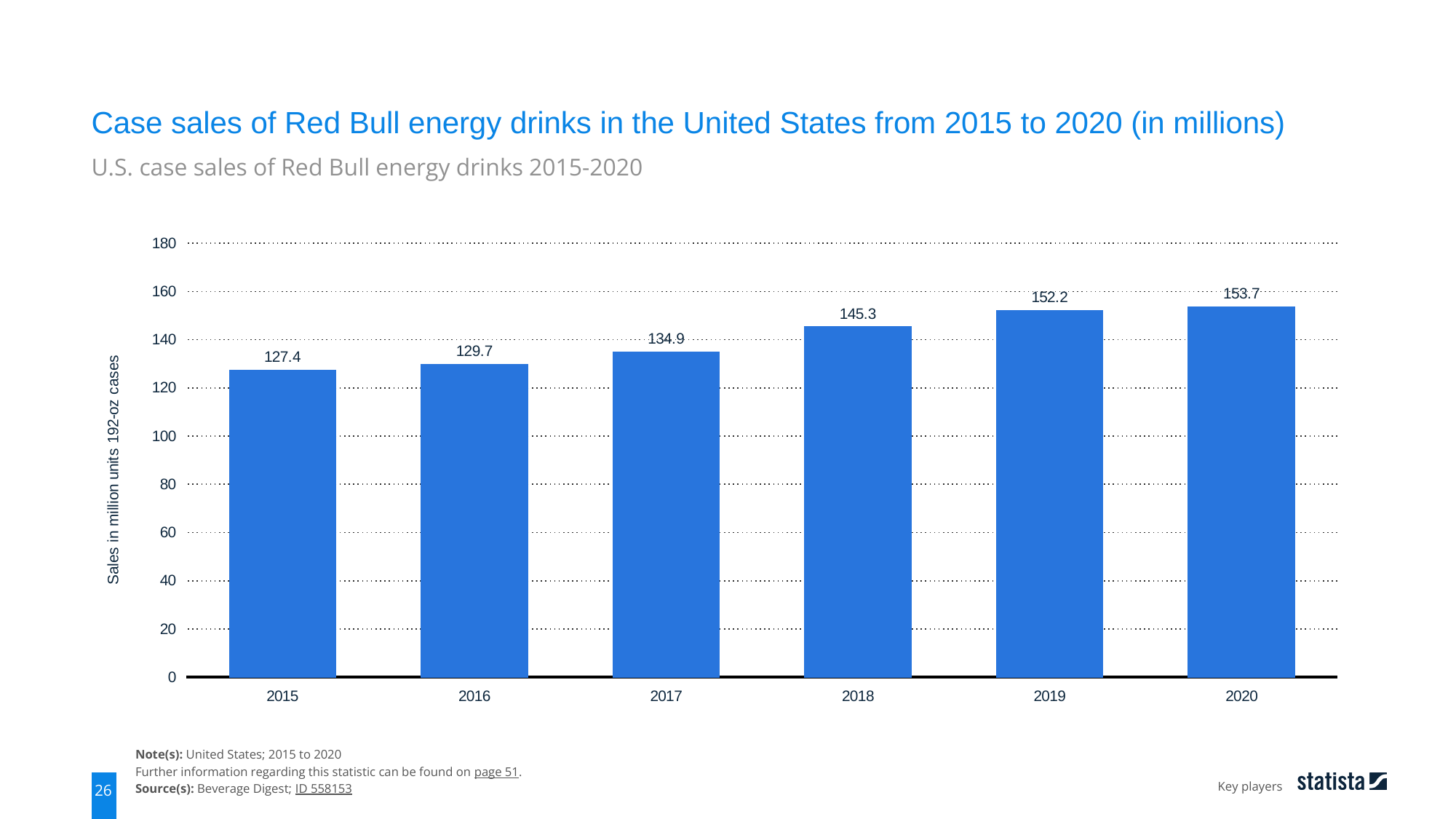

Case sales of Red Bull energy drinks in the United States from 2015 to 2020 (in millions)
U.S. case sales of Red Bull energy drinks 2015-2020

### Chart

| Category | Column1 |
|---|---|
| 2015 | 127.4 |
| 2016 | 129.7 |
| 2017 | 134.9 |
| 2018 | 145.3 |
| 2019 | 152.2 |
| 2020 | 153.7 |
Note(s): United States; 2015 to 2020
Further information regarding this statistic can be found on page 51.
Source(s): Beverage Digest; ID 558153
Key players

26